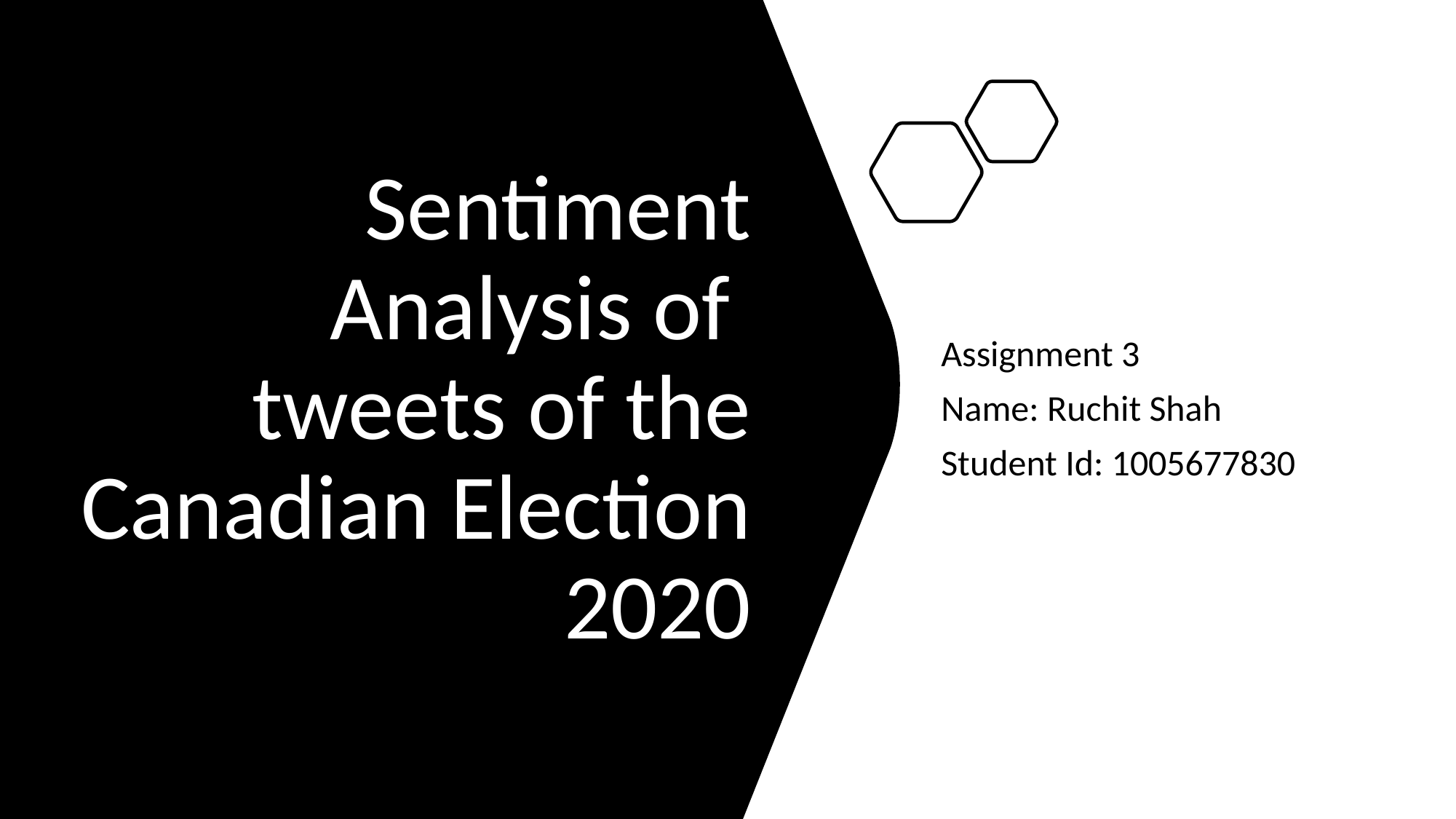

# Sentiment Analysis of  tweets of the Canadian Election 2020
Assignment 3
Name: Ruchit Shah
Student Id: 1005677830